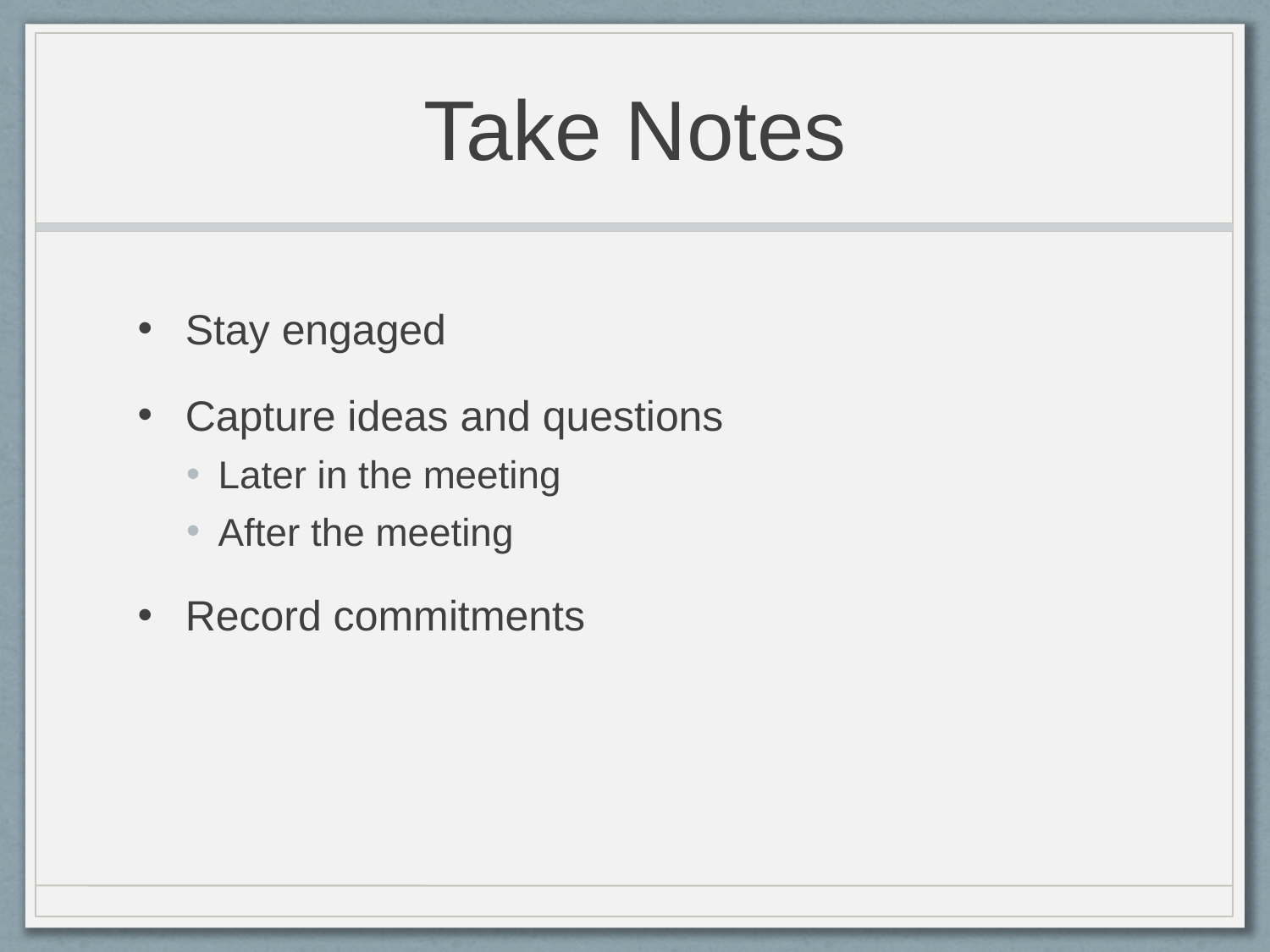

# Take Notes
Stay engaged
Capture ideas and questions
Later in the meeting
After the meeting
Record commitments